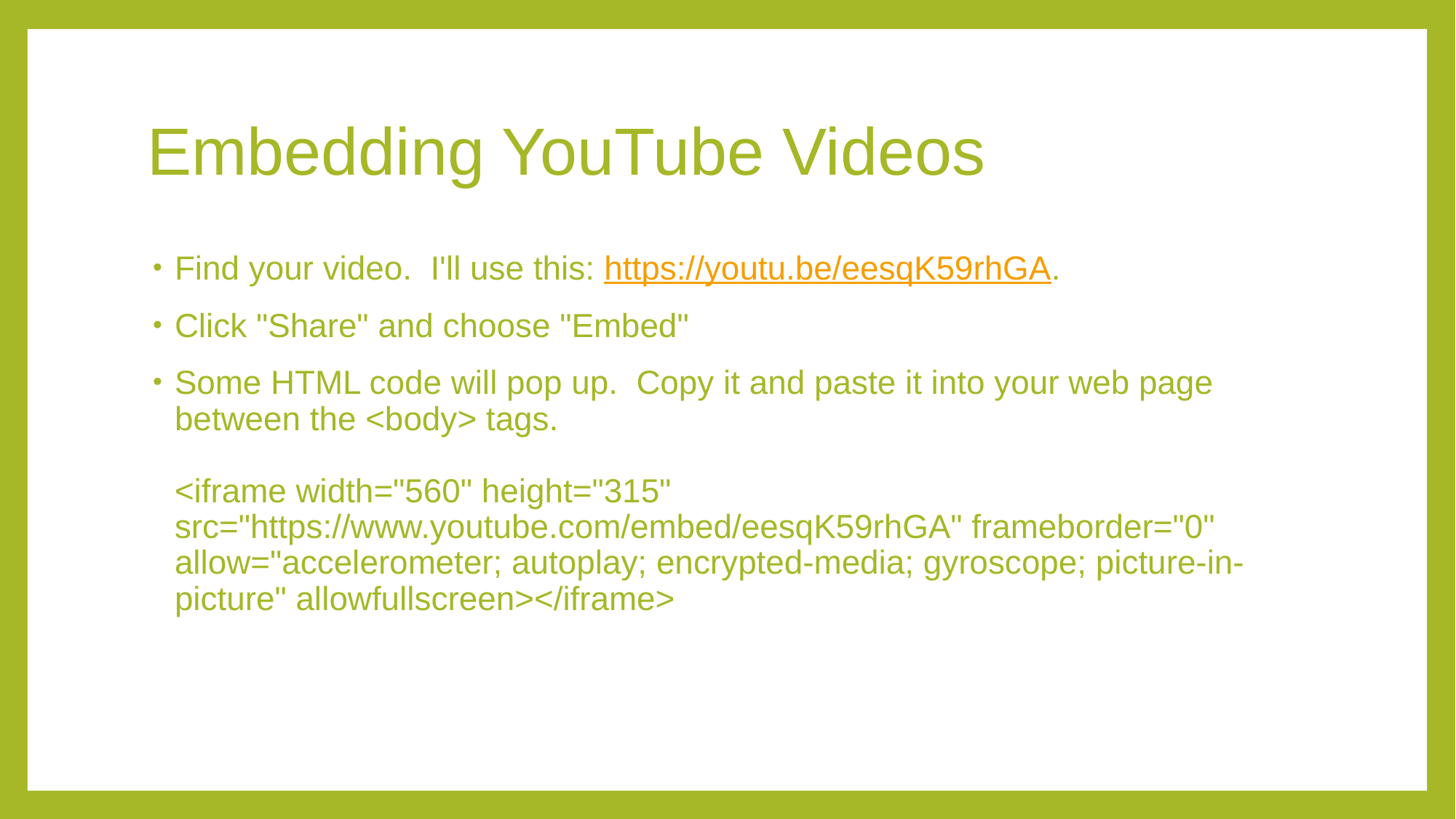

# Embedding YouTube Videos
Find your video.  I'll use this: https://youtu.be/eesqK59rhGA.
Click "Share" and choose "Embed"
Some HTML code will pop up.  Copy it and paste it into your web page between the <body> tags.
<iframe width="560" height="315" src="https://www.youtube.com/embed/eesqK59rhGA" frameborder="0" allow="accelerometer; autoplay; encrypted-media; gyroscope; picture-in-picture" allowfullscreen></iframe>